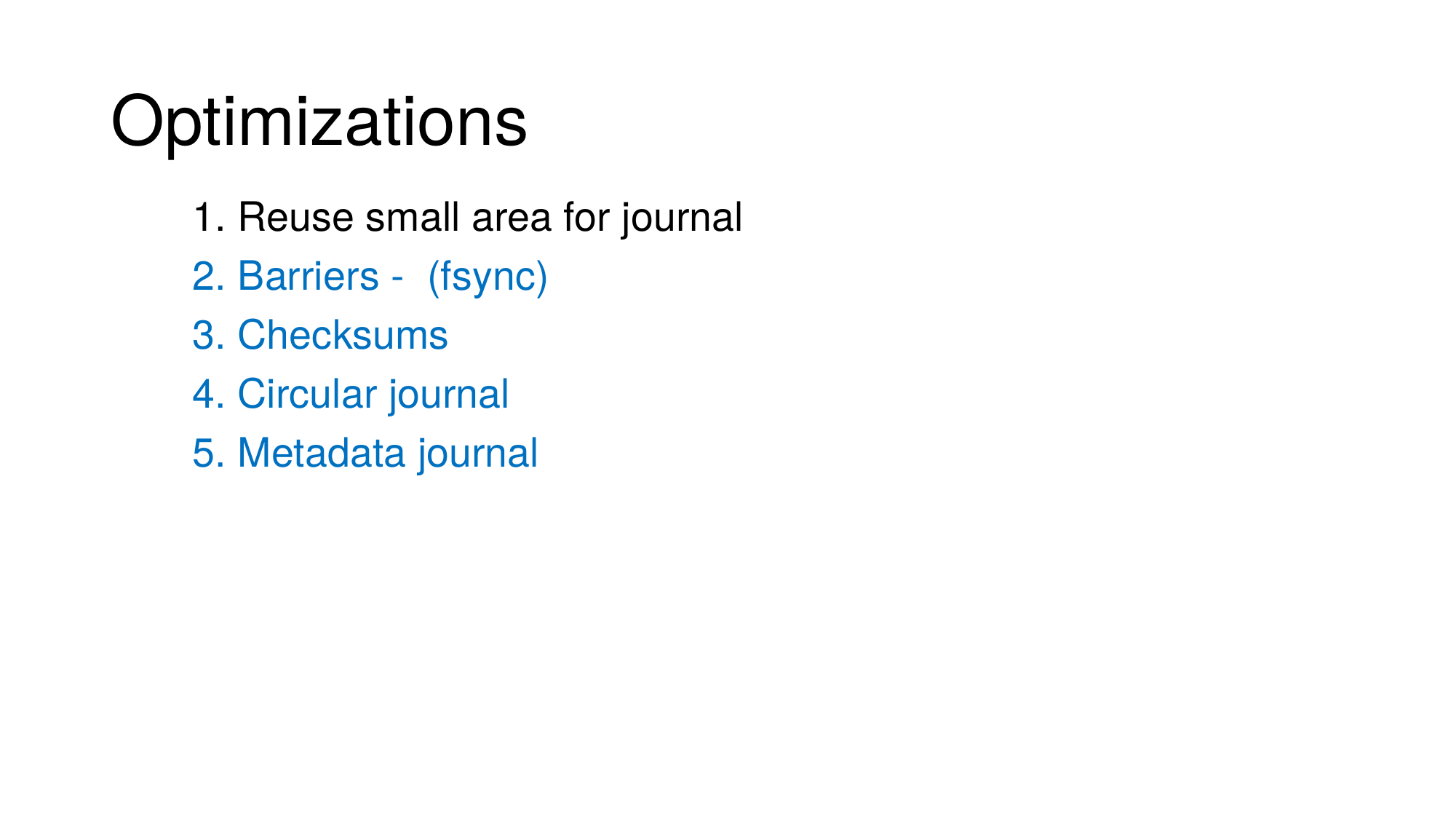

# Optimizations
1. Reuse small area for journal
2. Barriers -  (fsync)
3. Checksums
4. Circular journal
5. Metadata journal